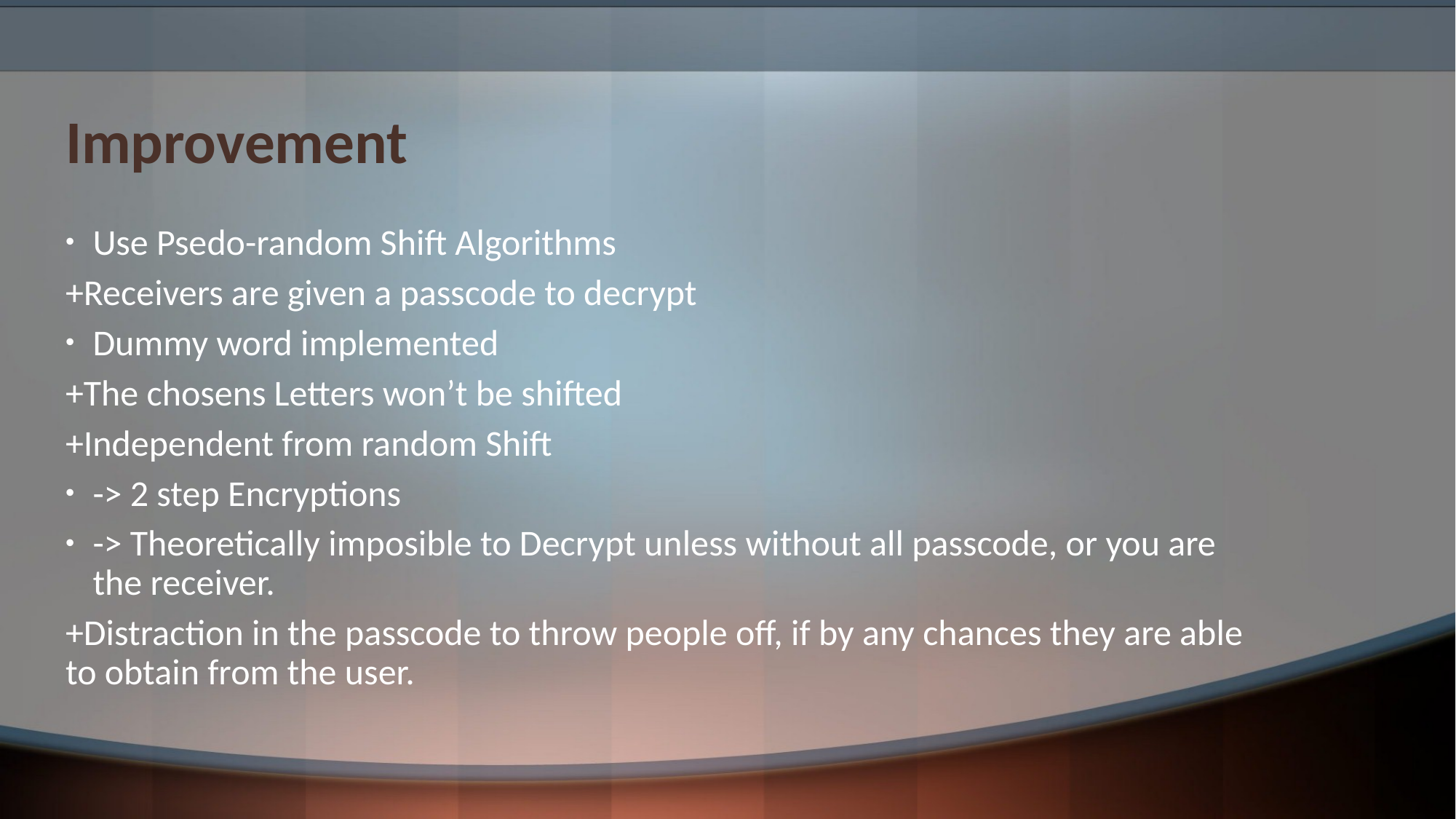

# Improvement
Use Psedo-random Shift Algorithms
+Receivers are given a passcode to decrypt
Dummy word implemented
+The chosens Letters won’t be shifted
+Independent from random Shift
-> 2 step Encryptions
-> Theoretically imposible to Decrypt unless without all passcode, or you are the receiver.
+Distraction in the passcode to throw people off, if by any chances they are able to obtain from the user.